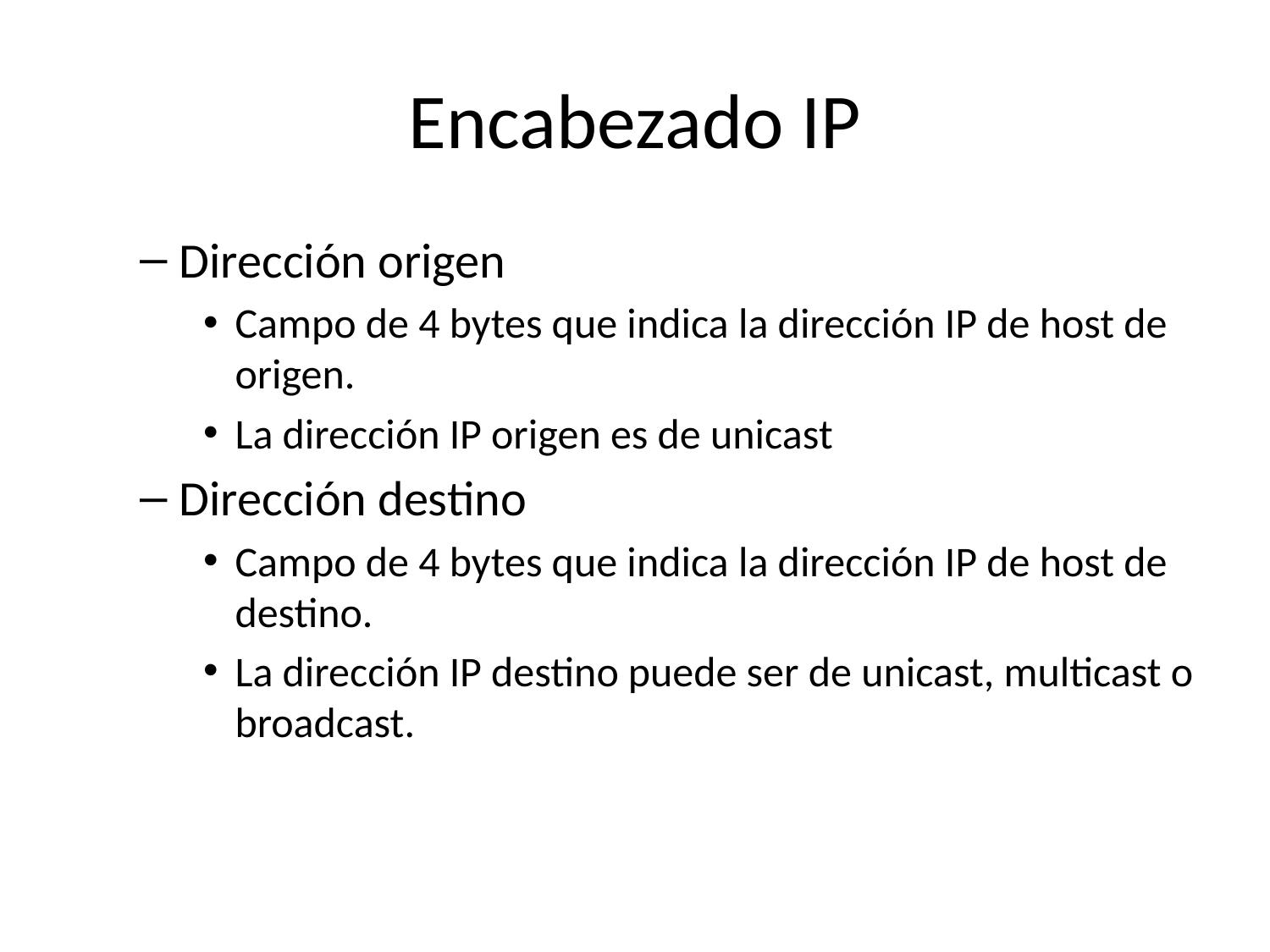

# Encabezado IP
Dirección origen
Campo de 4 bytes que indica la dirección IP de host de origen.
La dirección IP origen es de unicast
Dirección destino
Campo de 4 bytes que indica la dirección IP de host de destino.
La dirección IP destino puede ser de unicast, multicast o broadcast.